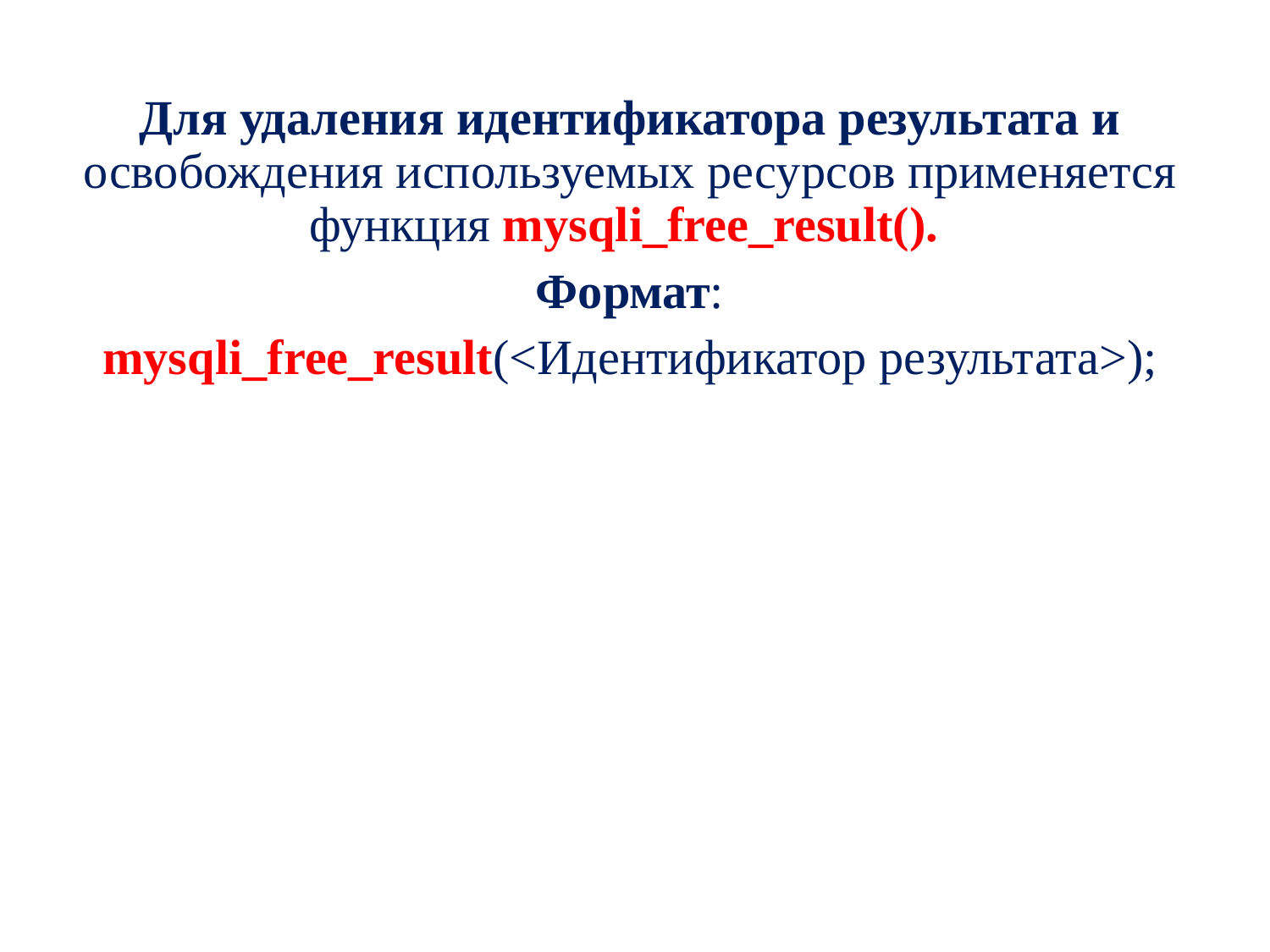

Для удаления идентификатора результата и освобождения используемых ресурсов применяется функция mysqli_free_result().
Формат:
mysqli_free_result(<Идентификатор результата>);